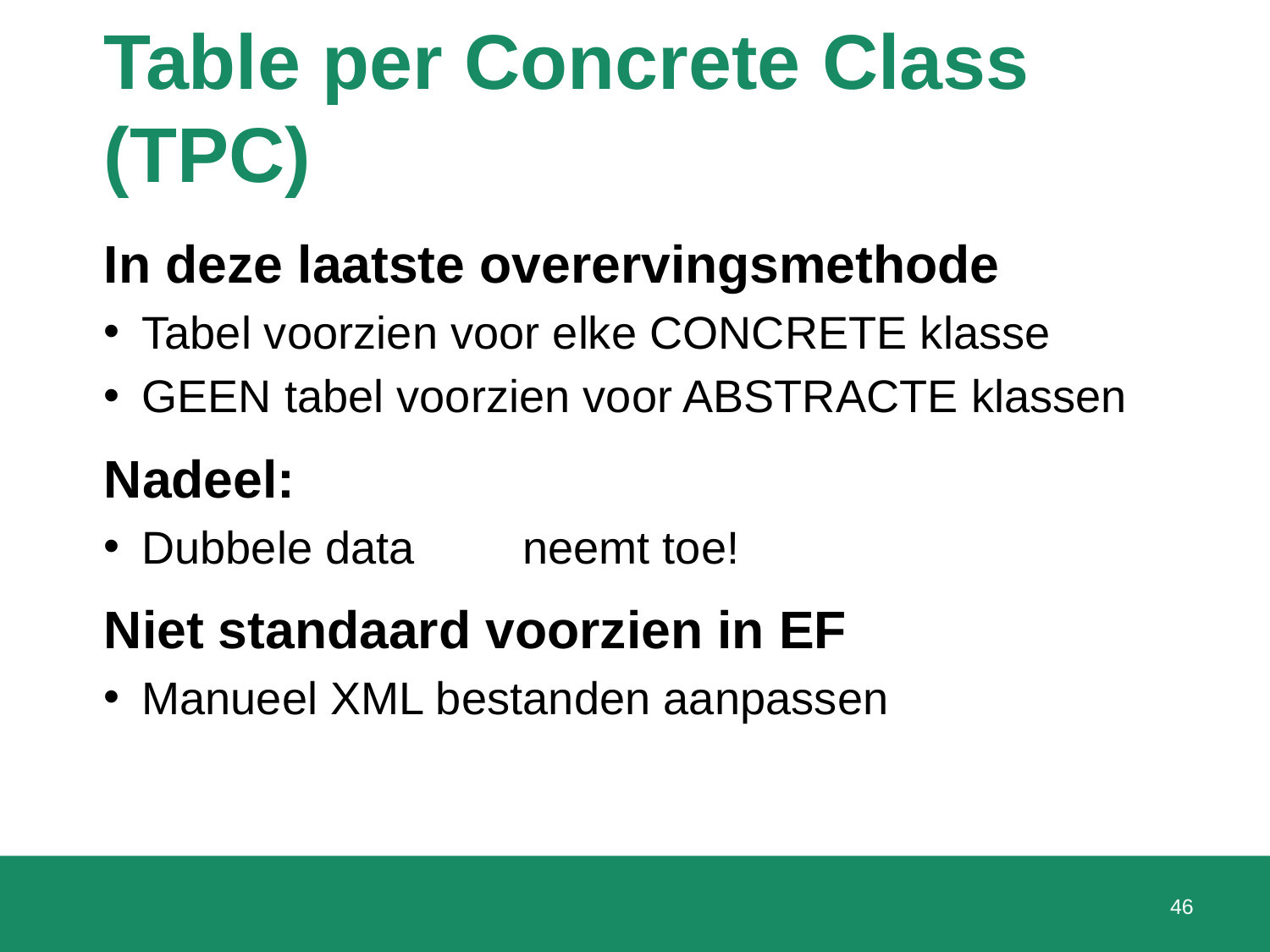

# Table per Concrete Class (TPC)
In deze laatste overervingsmethode
Tabel voorzien voor elke CONCRETE klasse
GEEN tabel voorzien voor ABSTRACTE klassen
Nadeel:
Dubbele data	neemt toe!
Niet standaard voorzien in EF
Manueel XML bestanden aanpassen
46